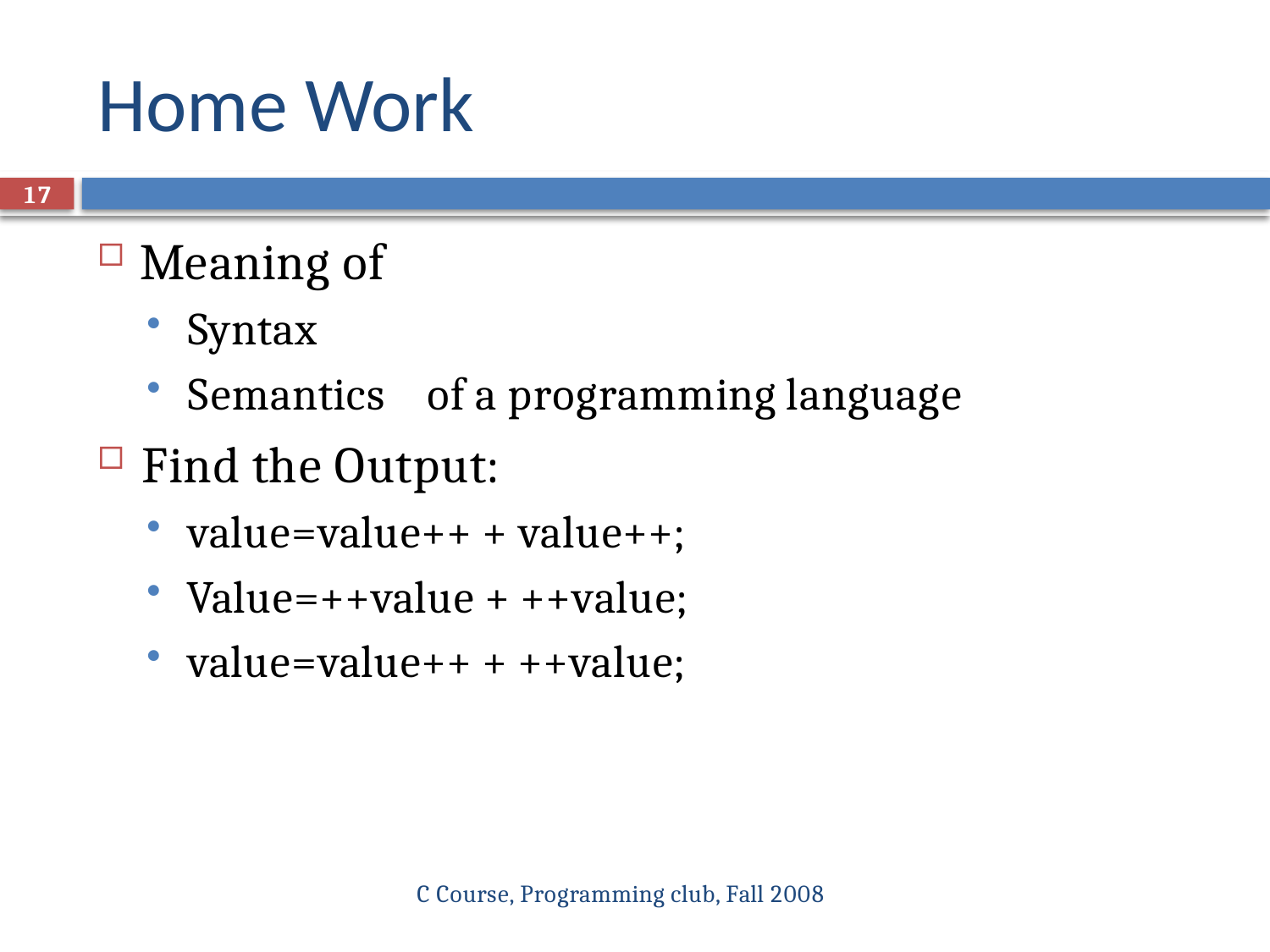

# Home Work
17
Meaning of
Syntax
Semantics    of a programming language
Find the Output:
value=value++ + value++;
Value=++value + ++value;
value=value++ + ++value;

C Course, Programming club, Fall 2008